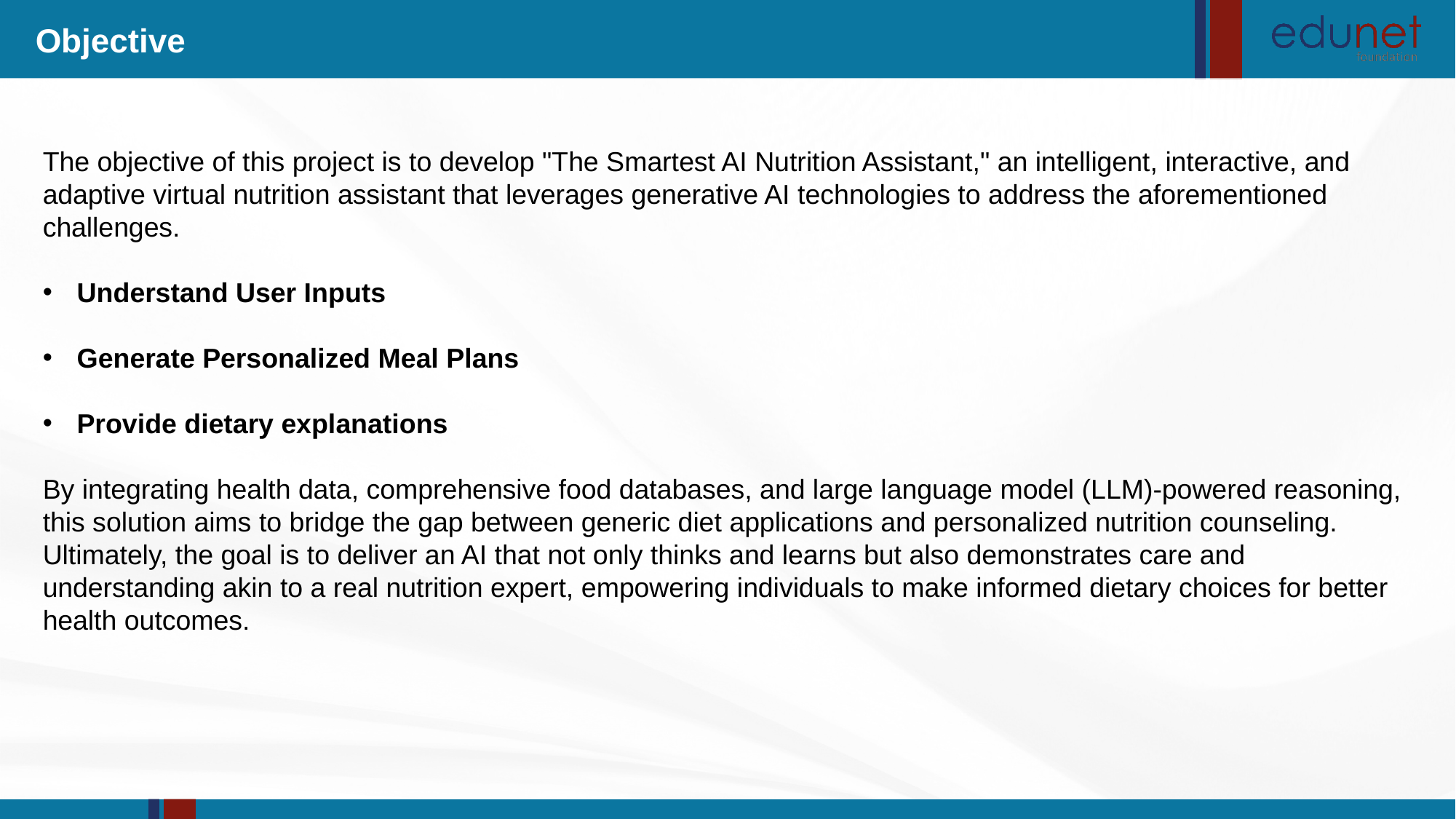

Objective
The objective of this project is to develop "The Smartest AI Nutrition Assistant," an intelligent, interactive, and adaptive virtual nutrition assistant that leverages generative AI technologies to address the aforementioned challenges.

Understand User Inputs

Generate Personalized Meal Plans

Provide dietary explanations

By integrating health data, comprehensive food databases, and large language model (LLM)-powered reasoning, this solution aims to bridge the gap between generic diet applications and personalized nutrition counseling. Ultimately, the goal is to deliver an AI that not only thinks and learns but also demonstrates care and understanding akin to a real nutrition expert, empowering individuals to make informed dietary choices for better health outcomes.